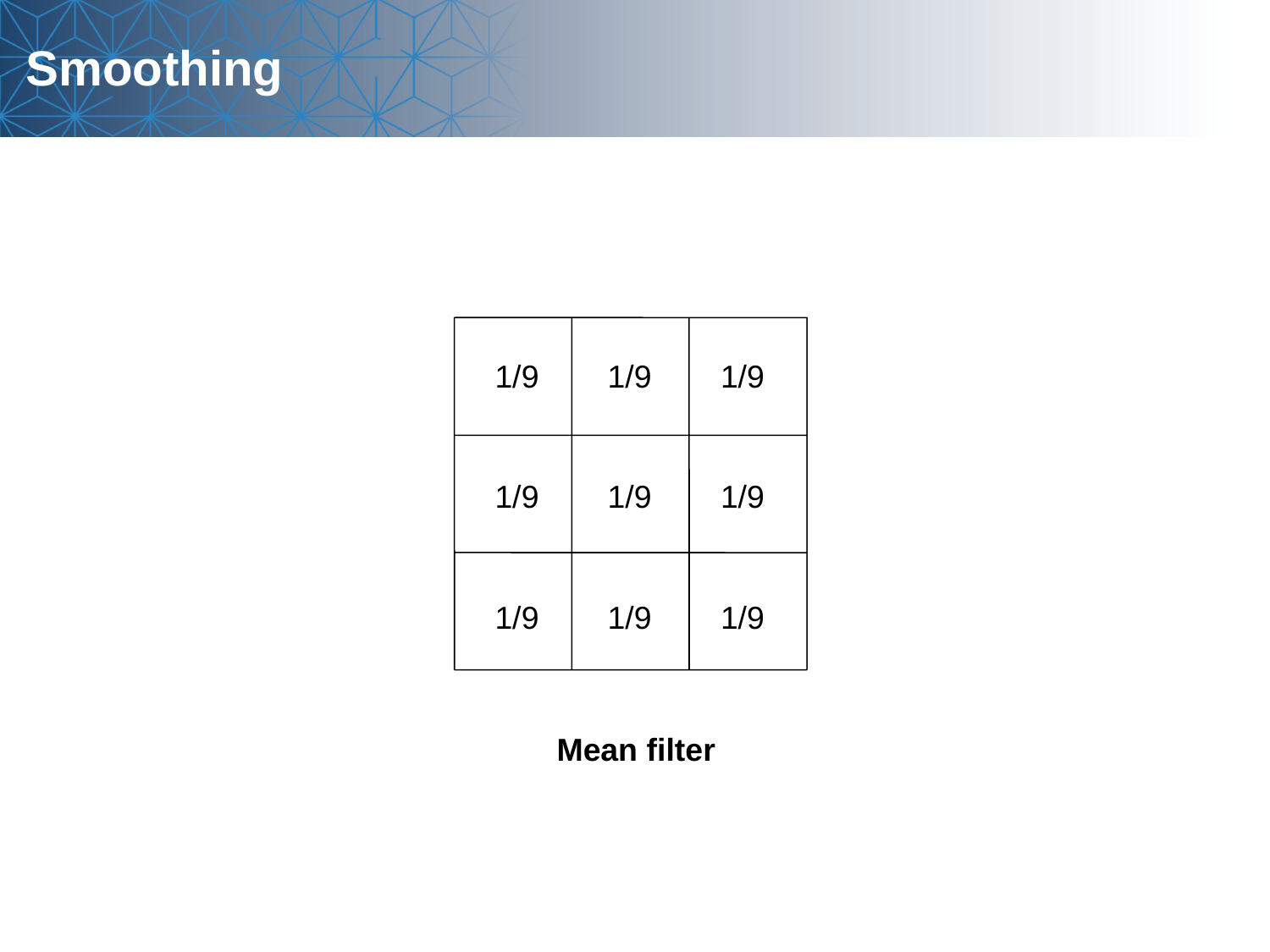

Smoothing

1/9
1/9
1/9
1/9
1/9
1/9
1/9
1/9
1/9
Mean filter